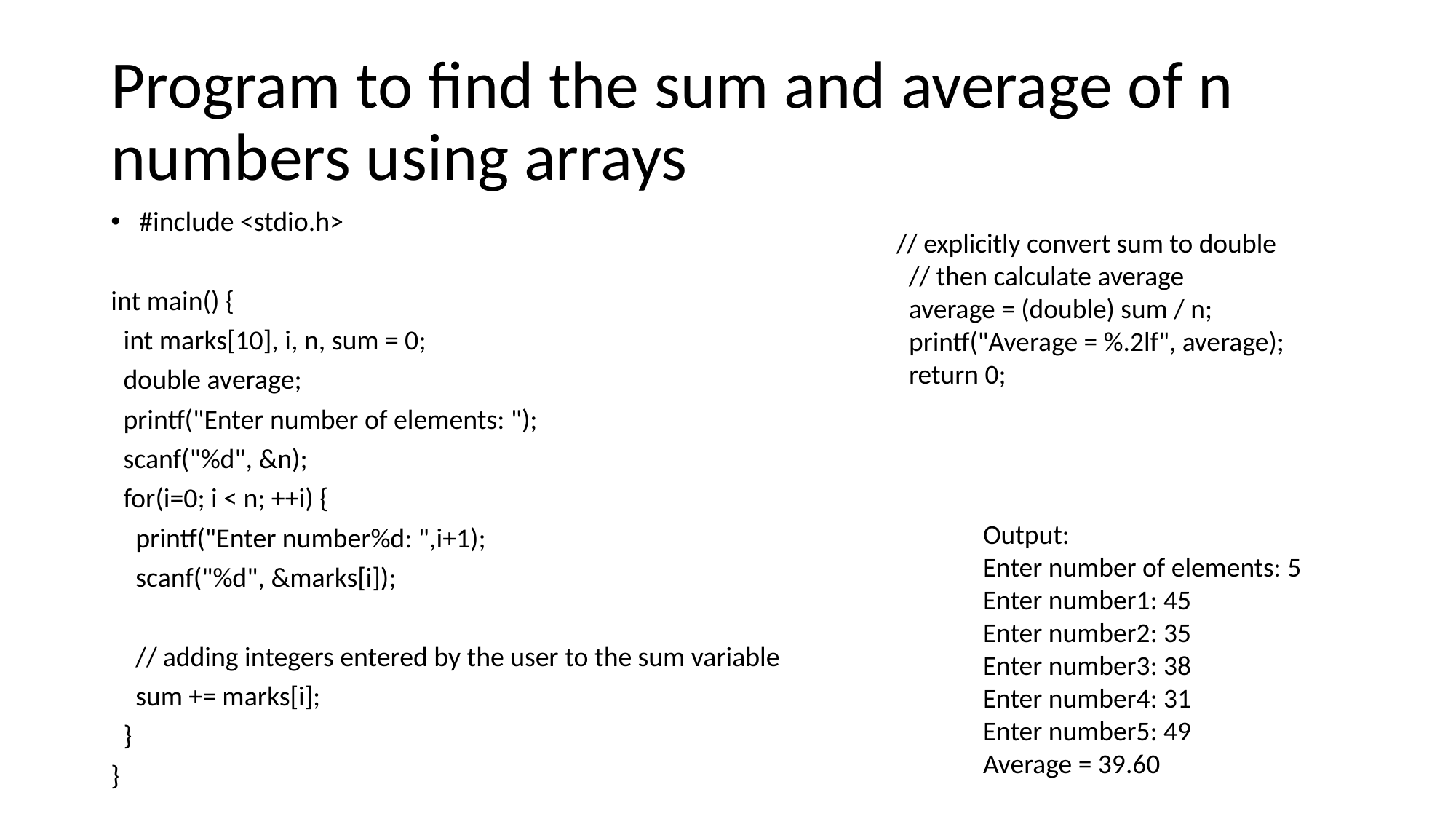

# Program to find the sum and average of n numbers using arrays
#include <stdio.h>

int main() {
  int marks[10], i, n, sum = 0;
  double average;
  printf("Enter number of elements: ");
  scanf("%d", &n);
  for(i=0; i < n; ++i) {
    printf("Enter number%d: ",i+1);
    scanf("%d", &marks[i]);

    // adding integers entered by the user to the sum variable
    sum += marks[i];
  }
}

// explicitly convert sum to double
  // then calculate average
  average = (double) sum / n;
  printf("Average = %.2lf", average);
  return 0;
Output:
Enter number of elements: 5
Enter number1: 45
Enter number2: 35
Enter number3: 38
Enter number4: 31
Enter number5: 49
Average = 39.60